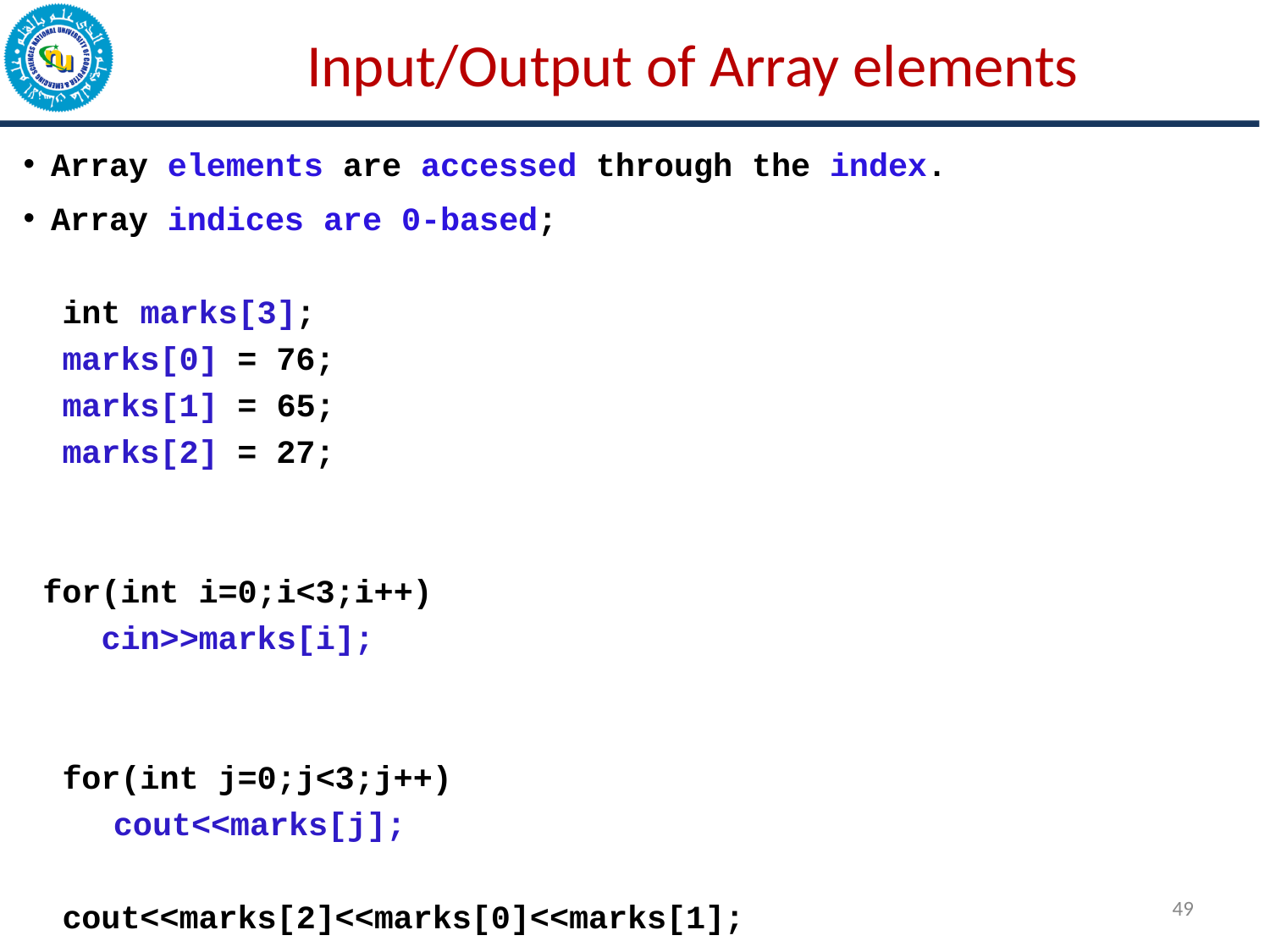

# Input/Output of Array elements

 Array elements are accessed through the index.
 Array indices are 0-based;

  int marks[3];
  marks[0] = 76;
  marks[1] = 65;
  marks[2] = 27;

 for(int i=0;i<3;i++)
    cin>>marks[i];

  for(int j=0;j<3;j++)
	cout<<marks[j];

  cout<<marks[2]<<marks[0]<<marks[1];
49